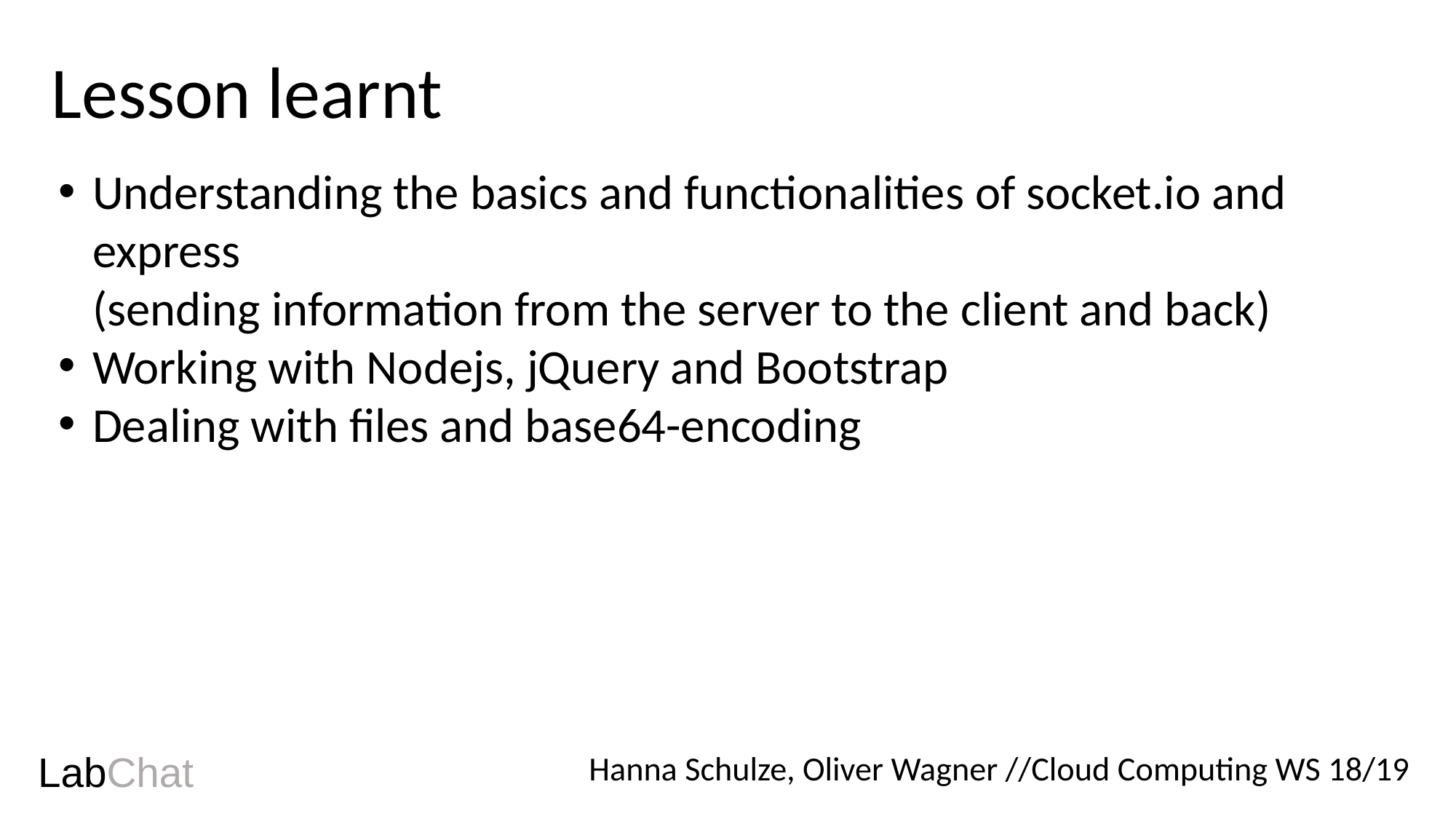

Lesson learnt
Understanding the basics and functionalities of socket.io and express
(sending information from the server to the client and back)
Working with Nodejs, jQuery and Bootstrap
Dealing with files and base64-encoding

# LabChat
Hanna Schulze, Oliver Wagner //Cloud Computing WS 18/19